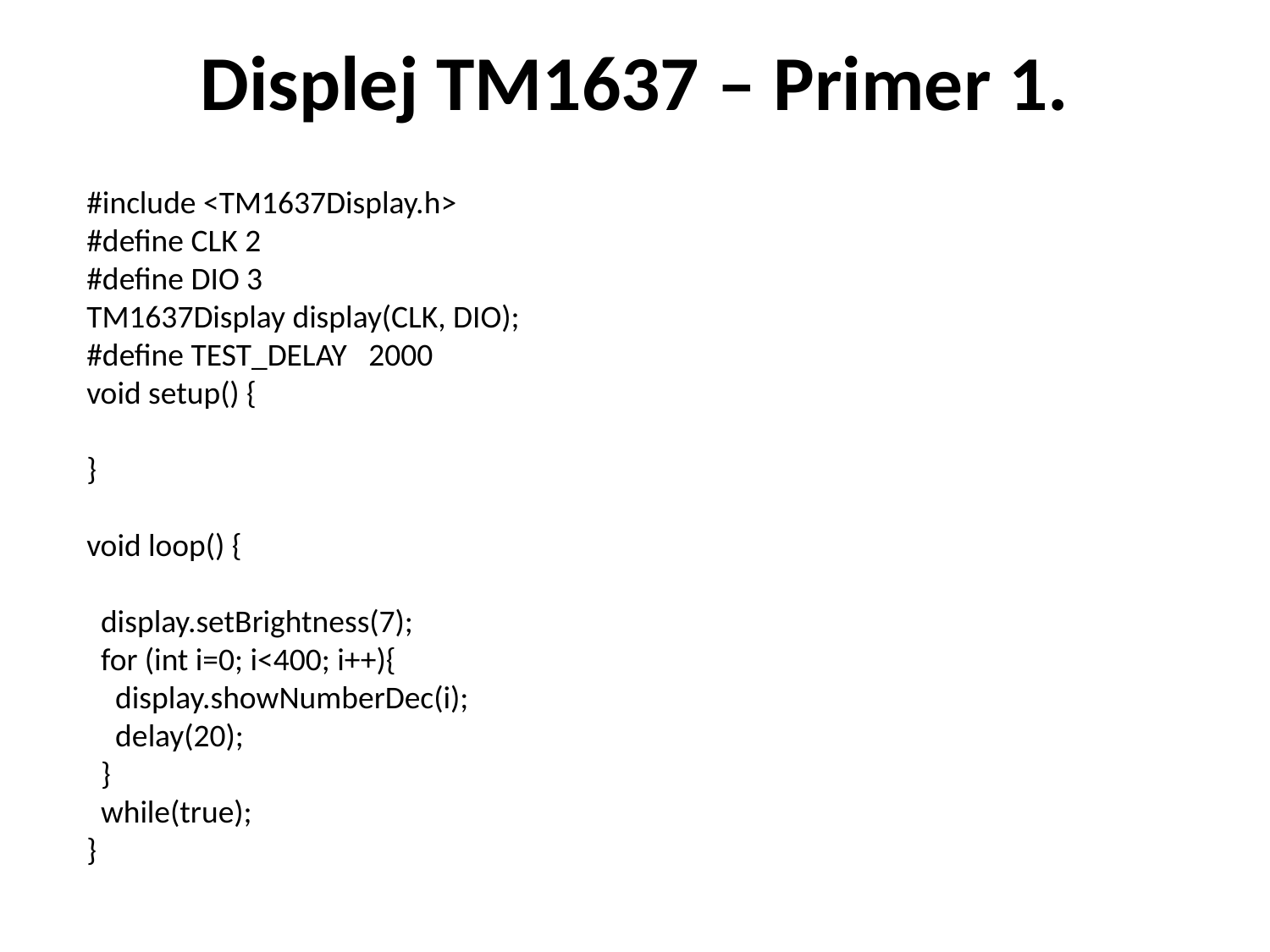

# Displej TM1637 – Primer 1.

#include <TM1637Display.h>
#define CLK 2
#define DIO 3
TM1637Display display(CLK, DIO);
#define TEST_DELAY   2000
void setup() {

}

void loop() {

  display.setBrightness(7);
  for (int i=0; i<400; i++){
    display.showNumberDec(i);
    delay(20);
  }
  while(true);
}